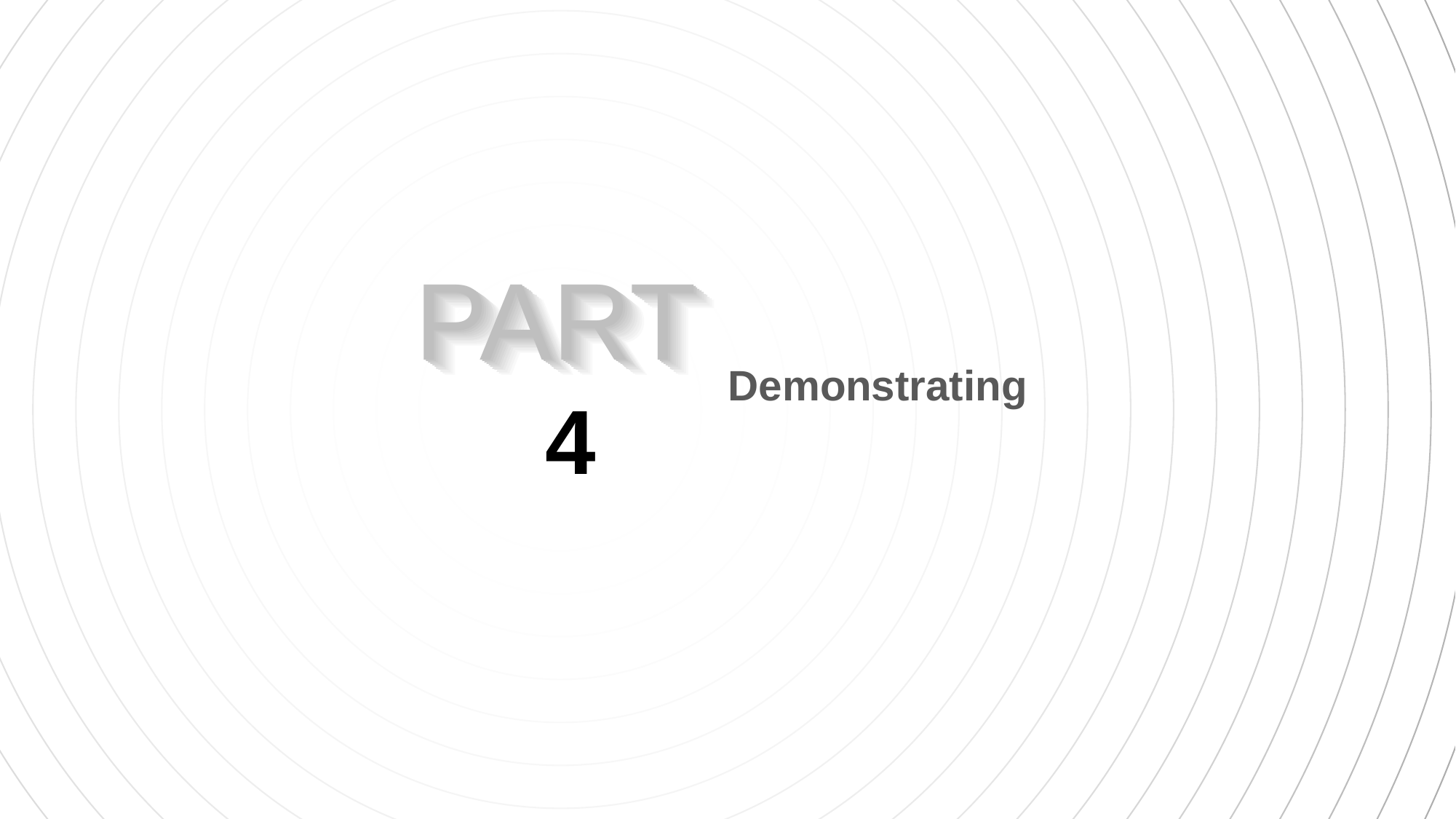

PART
PART
PART
PART
PART
PART
PART
PART
PART
PART
PART
PART
Demonstrating
4